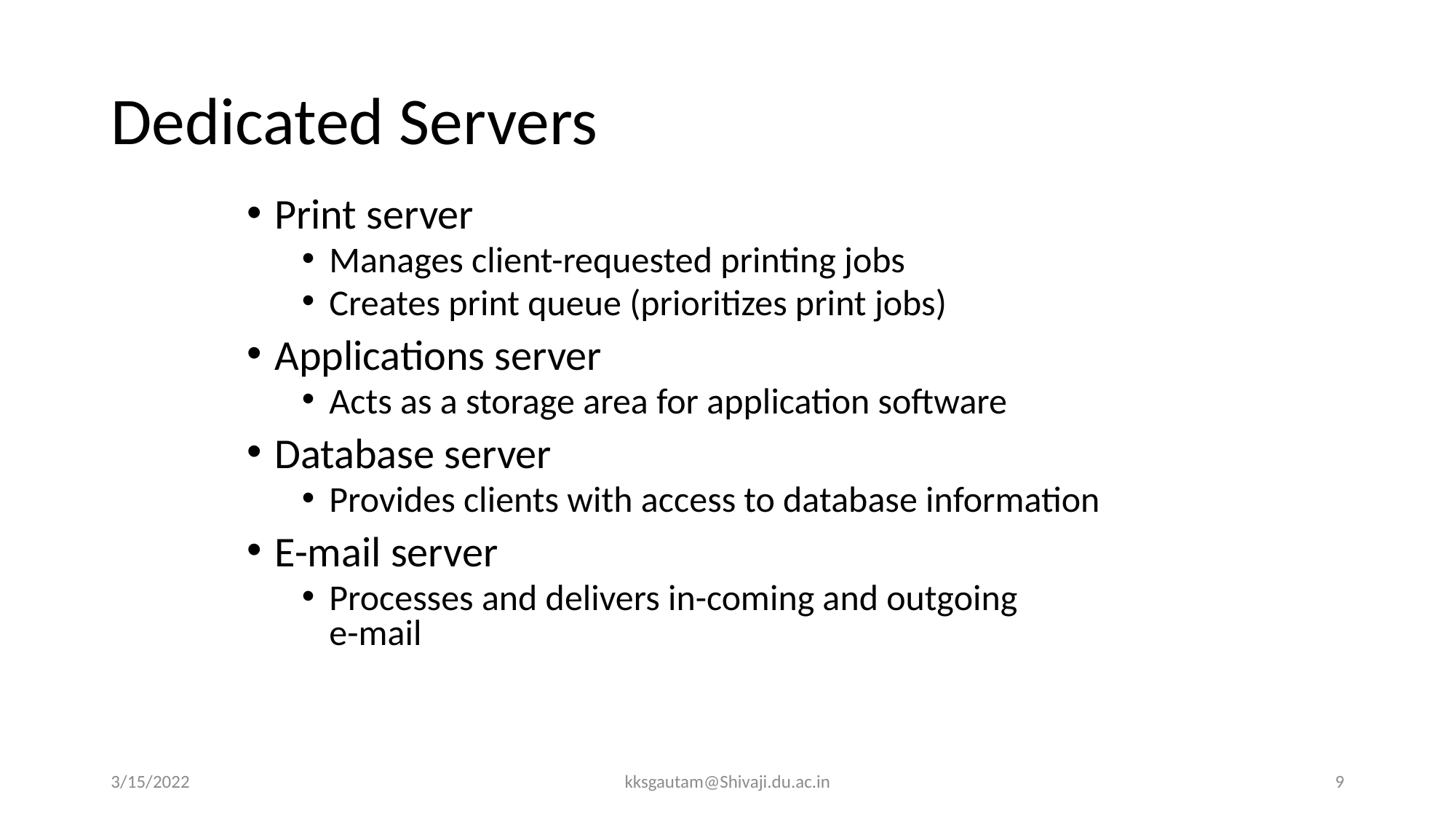

# Dedicated Servers
Print server
Manages client-requested printing jobs
Creates print queue (prioritizes print jobs)
Applications server
Acts as a storage area for application software
Database server
Provides clients with access to database information
E-mail server
Processes and delivers in-coming and outgoing
e-mail
3/15/2022
kksgautam@Shivaji.du.ac.in
9